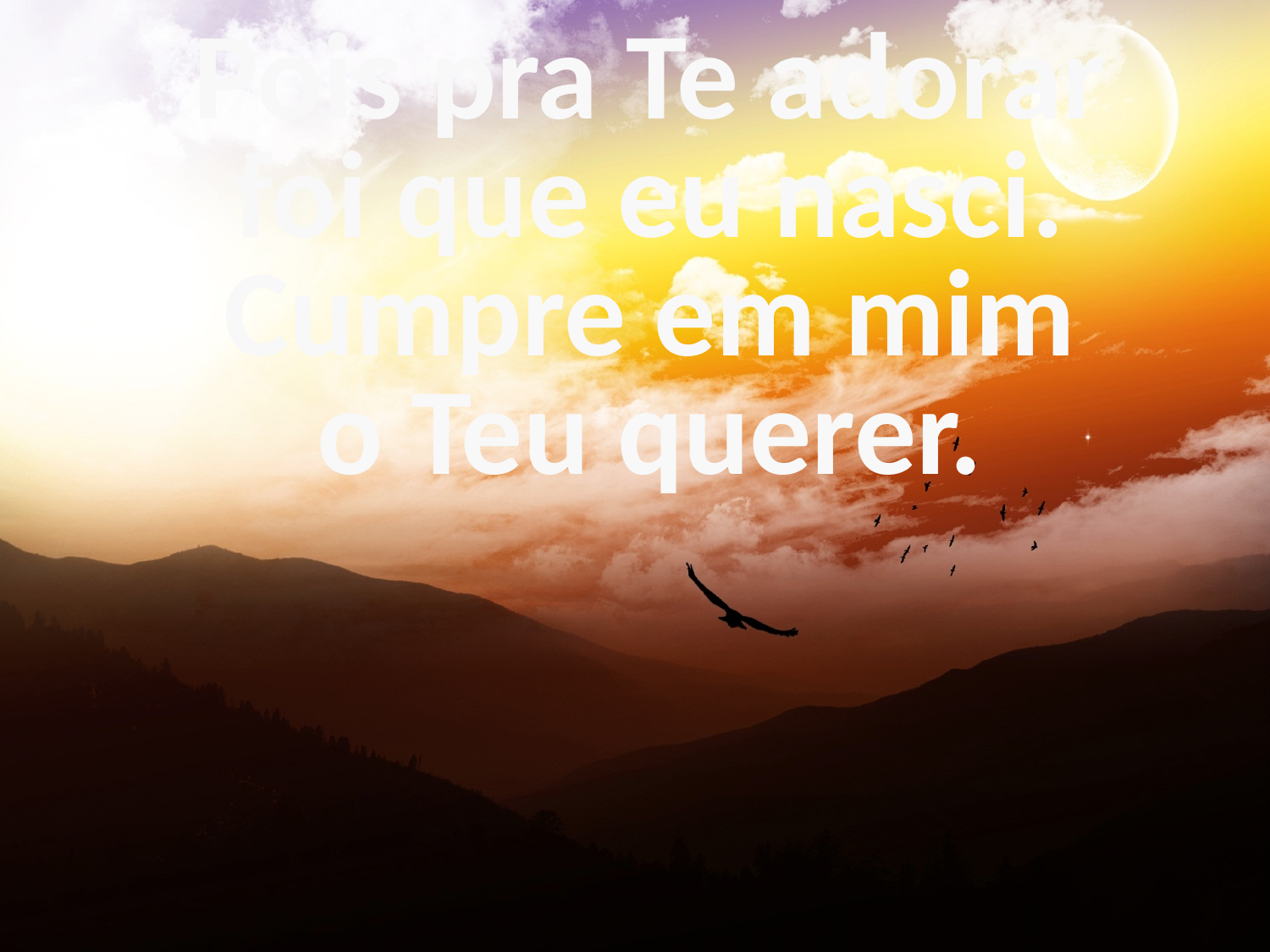

Pois pra Te adorar
foi que eu nasci.
Cumpre em mim
o Teu querer.